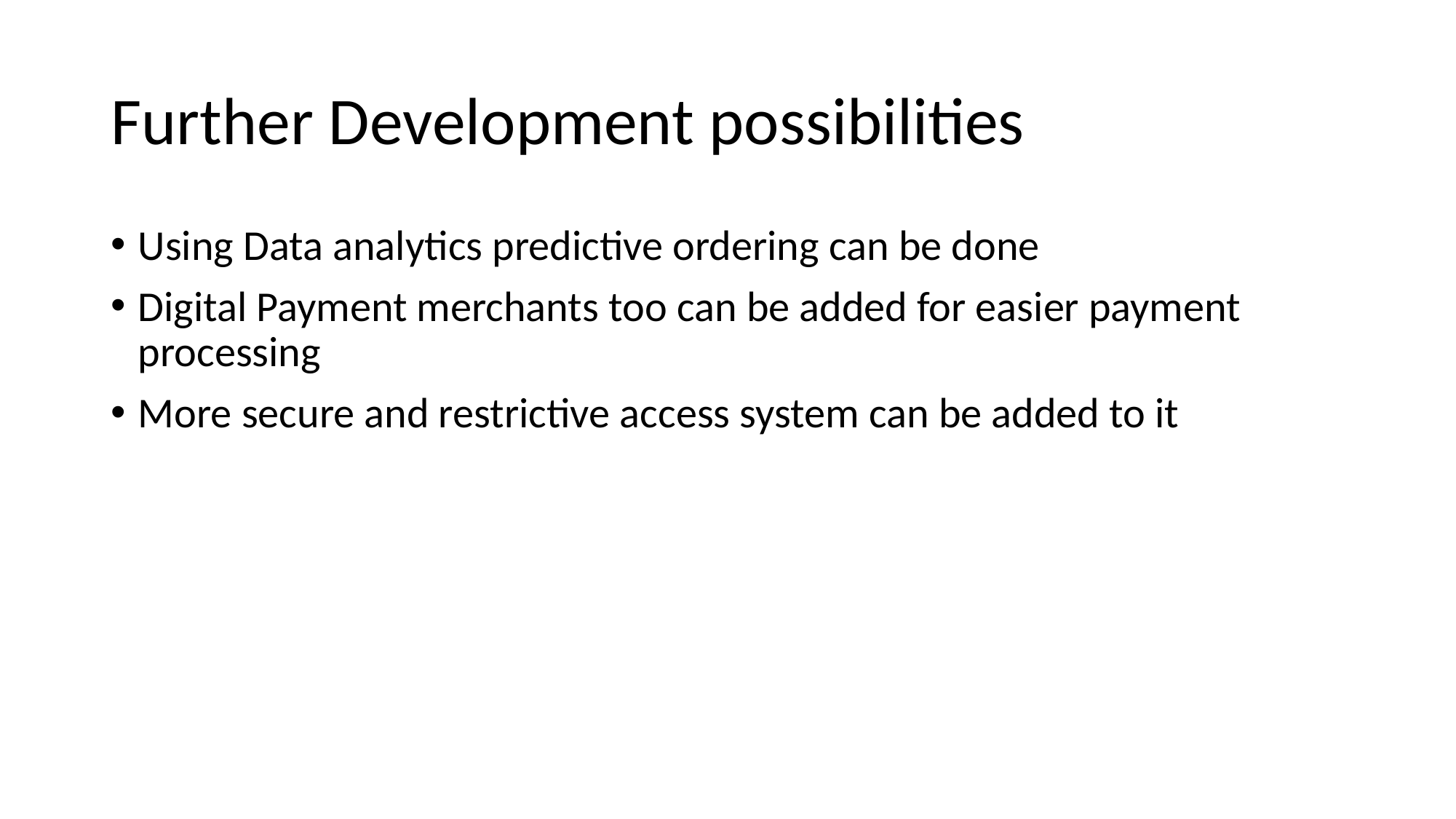

# Further Development possibilities
Using Data analytics predictive ordering can be done
Digital Payment merchants too can be added for easier payment processing
More secure and restrictive access system can be added to it